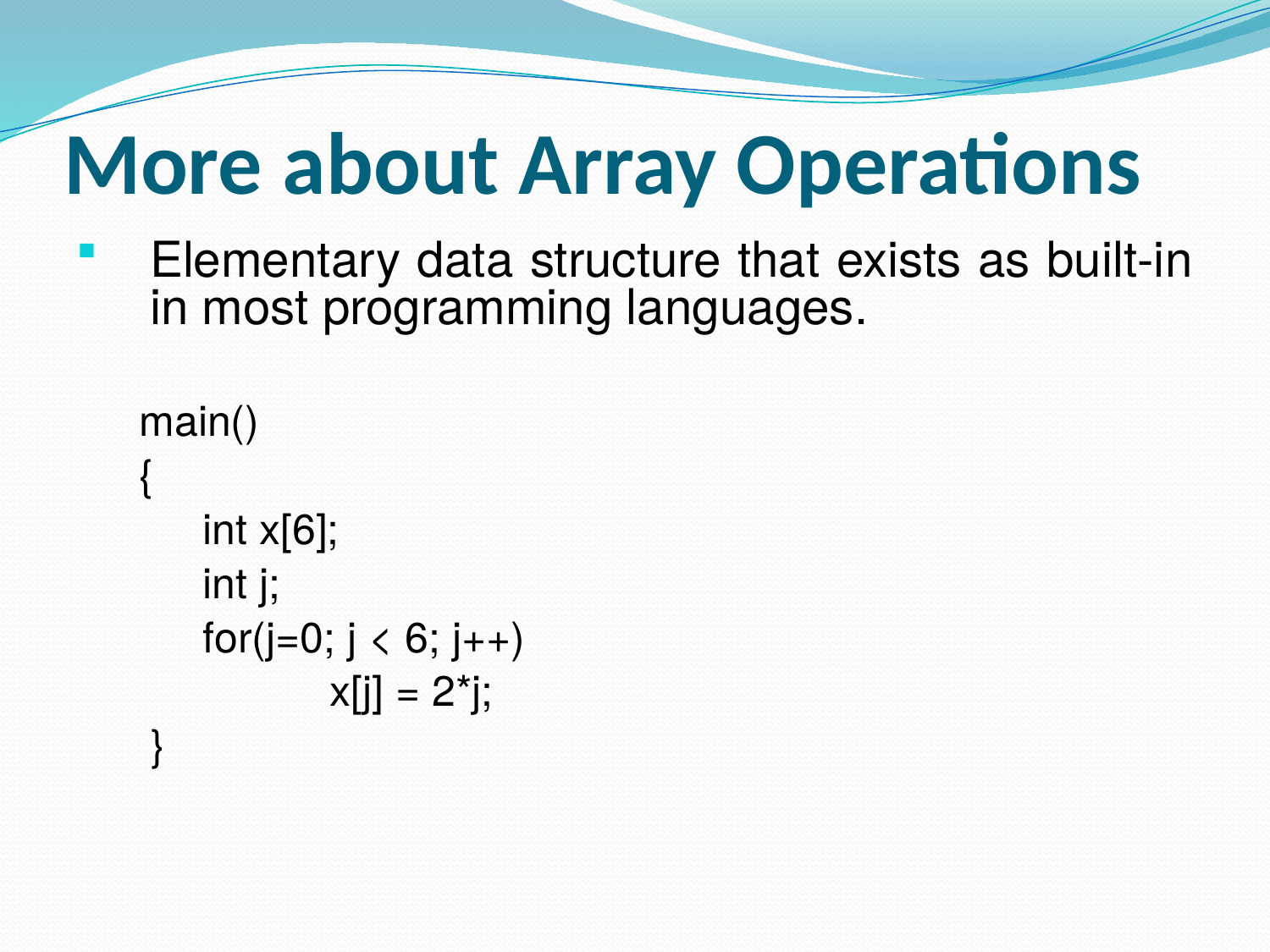

# More about Array Operations
Elementary data structure that exists as built-in in most programming languages.

main()
{
	int x[6];
	int j;
	for(j=0; j < 6; j++)
		x[j] = 2*j;
 }